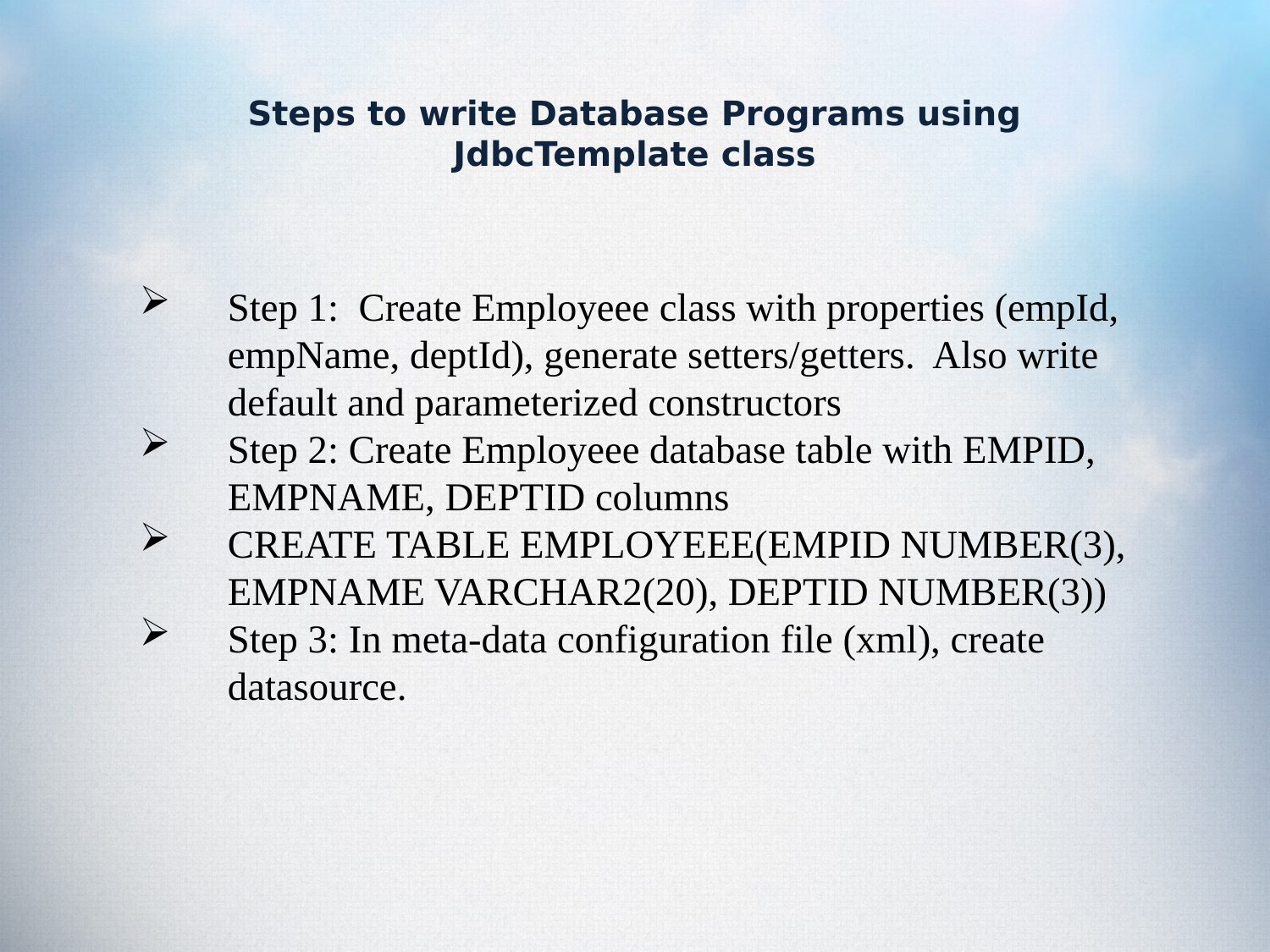

# Steps to write Database Programs using JdbcTemplate class
Step 1:  Create Employeee class with properties (empId, empName, deptId), generate setters/getters.  Also write default and parameterized constructors
Step 2: Create Employeee database table with EMPID, EMPNAME, DEPTID columns
CREATE TABLE EMPLOYEEE(EMPID NUMBER(3), EMPNAME VARCHAR2(20), DEPTID NUMBER(3))
Step 3: In meta-data configuration file (xml), create datasource.